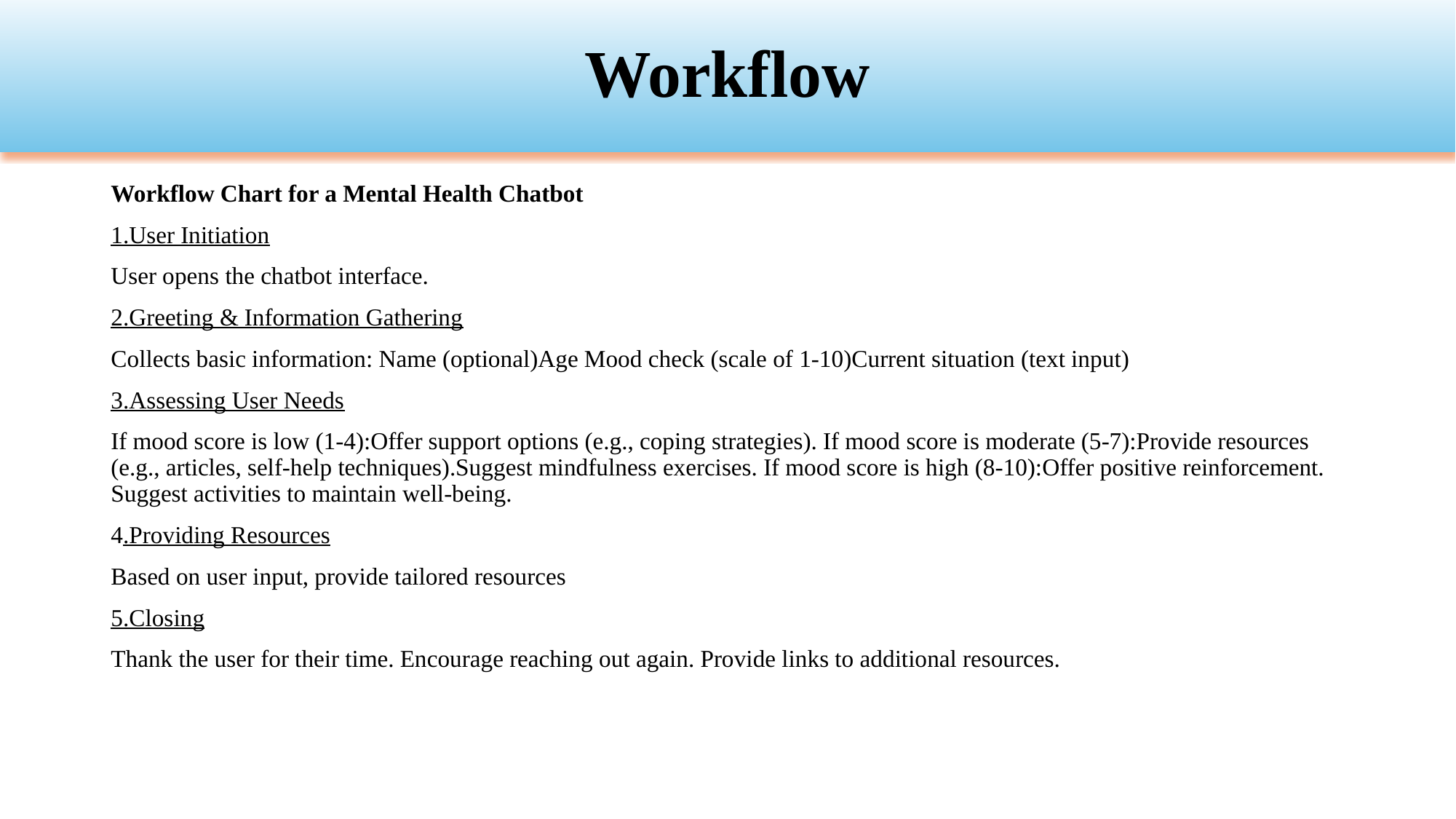

# Workflow
Workflow Chart for a Mental Health Chatbot
1.User Initiation
User opens the chatbot interface.
2.Greeting & Information Gathering
Collects basic information: Name (optional)Age Mood check (scale of 1-10)Current situation (text input)
3.Assessing User Needs
If mood score is low (1-4):Offer support options (e.g., coping strategies). If mood score is moderate (5-7):Provide resources (e.g., articles, self-help techniques).Suggest mindfulness exercises. If mood score is high (8-10):Offer positive reinforcement. Suggest activities to maintain well-being.
4.Providing Resources
Based on user input, provide tailored resources
5.Closing
Thank the user for their time. Encourage reaching out again. Provide links to additional resources.